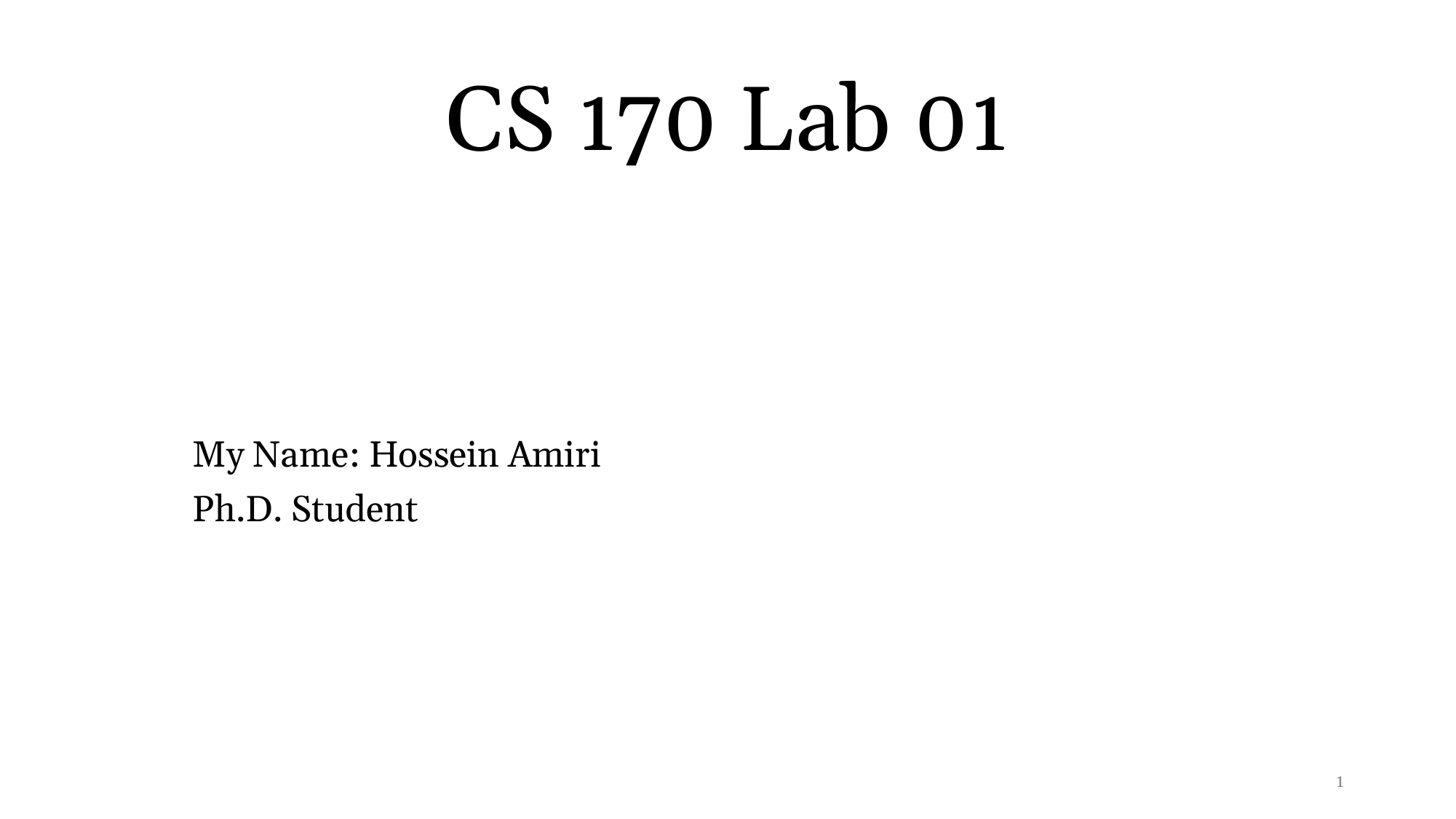

# CS 170 Lab 01
My Name: Hossein Amiri
Ph.D. Student
1